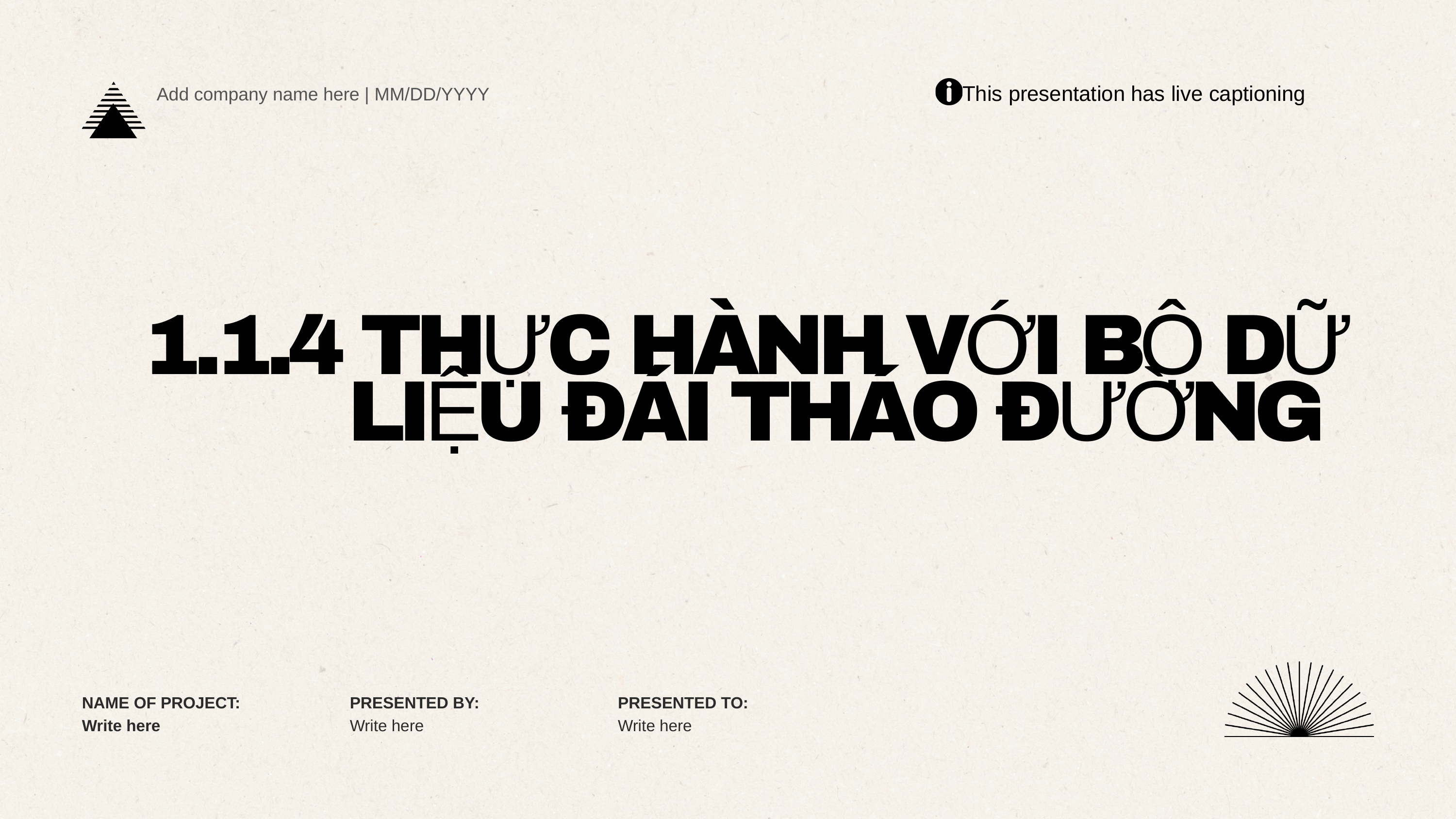

This presentation has live captioning

Add company name here | MM/DD/YYYY

1.1.4 THỰC HÀNH VỚI BỘ DỮ LIỆU ĐÁI THÁO ĐƯỜNG

NAME OF PROJECT:
PRESENTED BY:
PRESENTED TO:
Write here
Write here
Write here